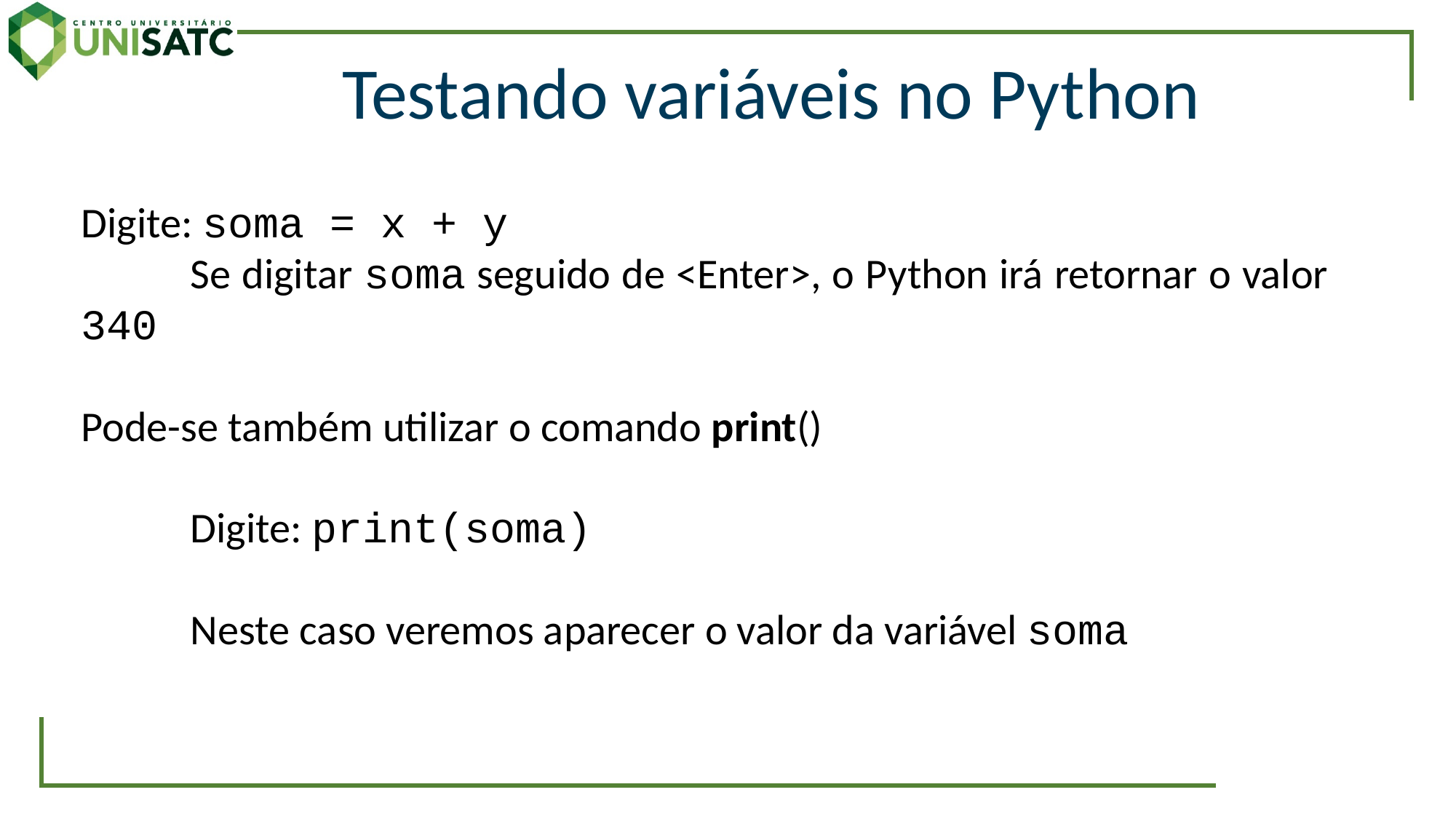

Testando variáveis no Python
Digite: soma = x + y
	Se digitar soma seguido de <Enter>, o Python irá retornar o valor 	340

Pode-se também utilizar o comando print()

	Digite: print(soma)

	Neste caso veremos aparecer o valor da variável soma